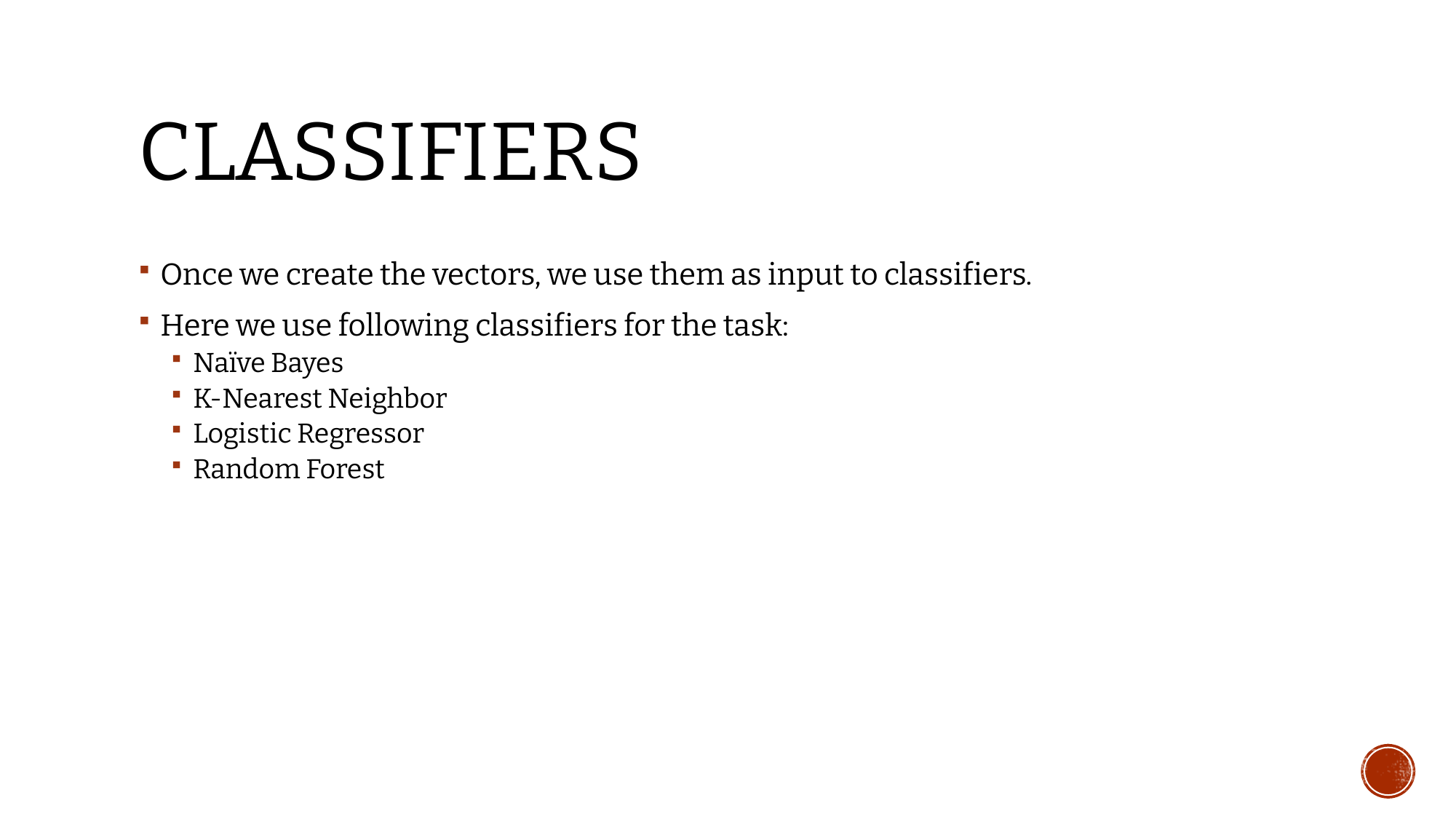

# Classifiers
Once we create the vectors, we use them as input to classifiers.
Here we use following classifiers for the task:
Naïve Bayes
K-Nearest Neighbor
Logistic Regressor
Random Forest